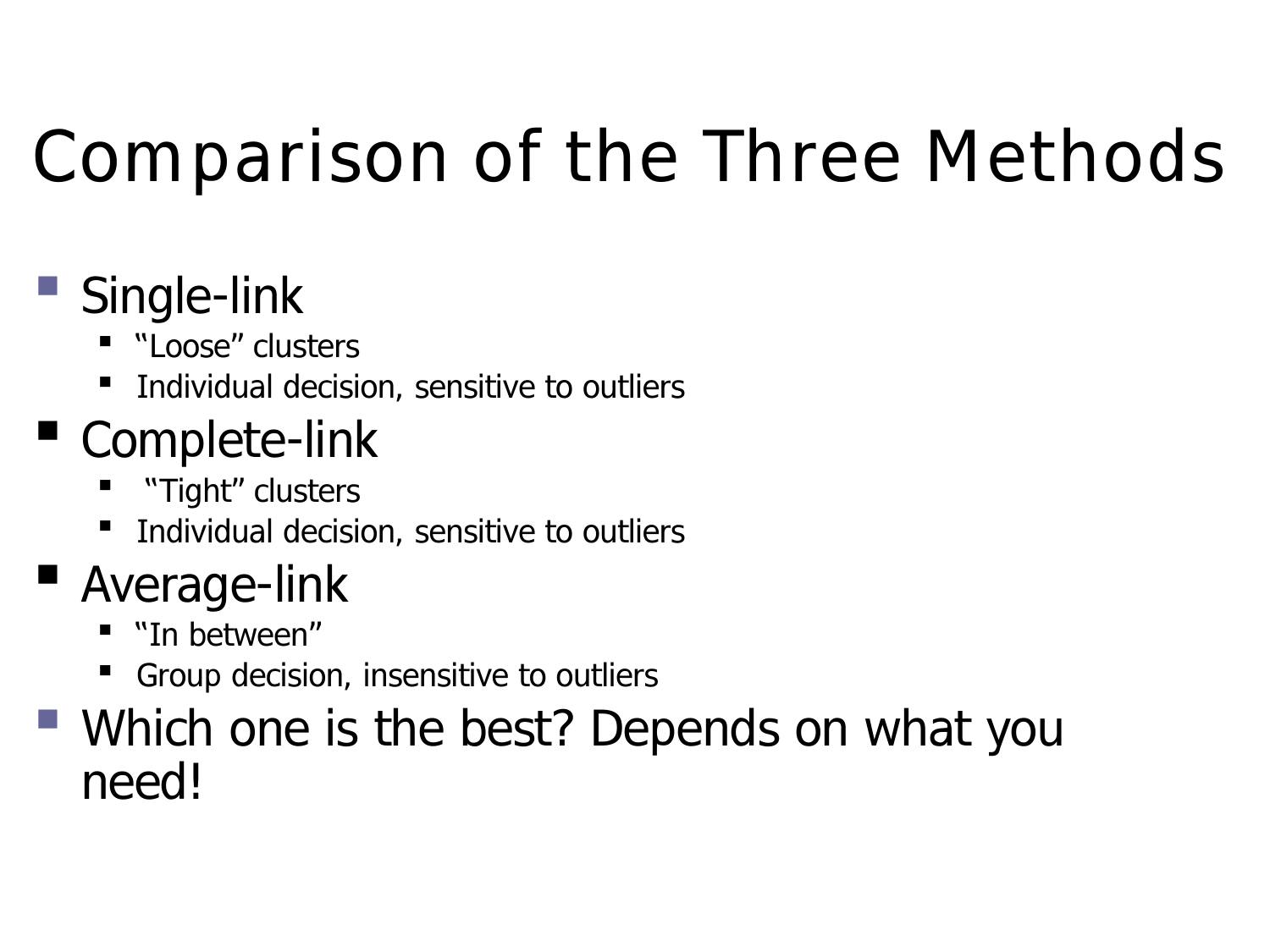

Comparison of the Three Methods
Single-link
“Loose” clusters
Individual decision, sensitive to outliers
Complete-link
 “Tight” clusters
Individual decision, sensitive to outliers
Average-link
“In between”
Group decision, insensitive to outliers
Which one is the best? Depends on what you need!